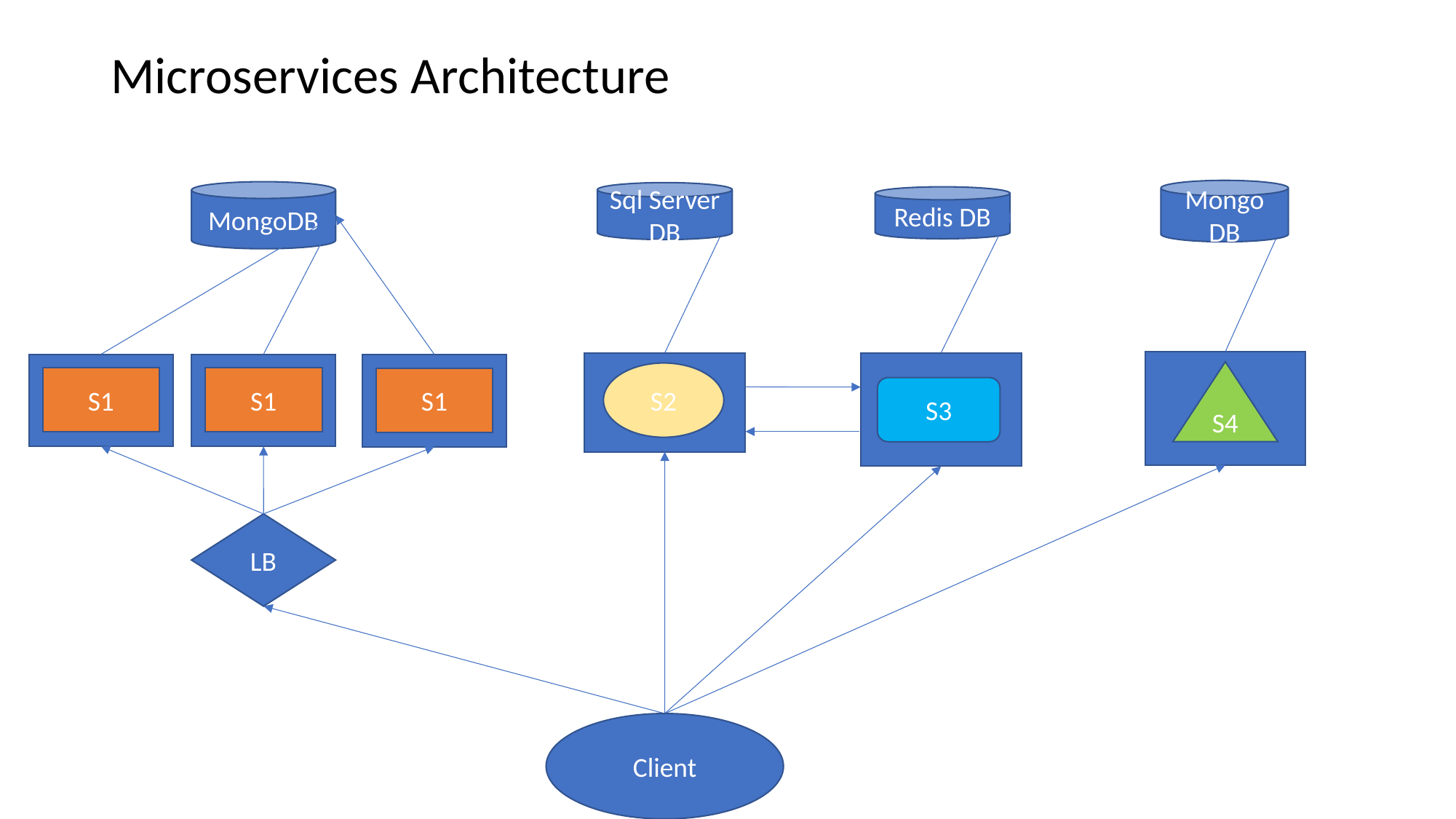

# Microservices Architecture
Mongo DB
MongoDB
Sql Server DB
Redis DB

S4
S2
S1
S1
S1
S3
LB
Client